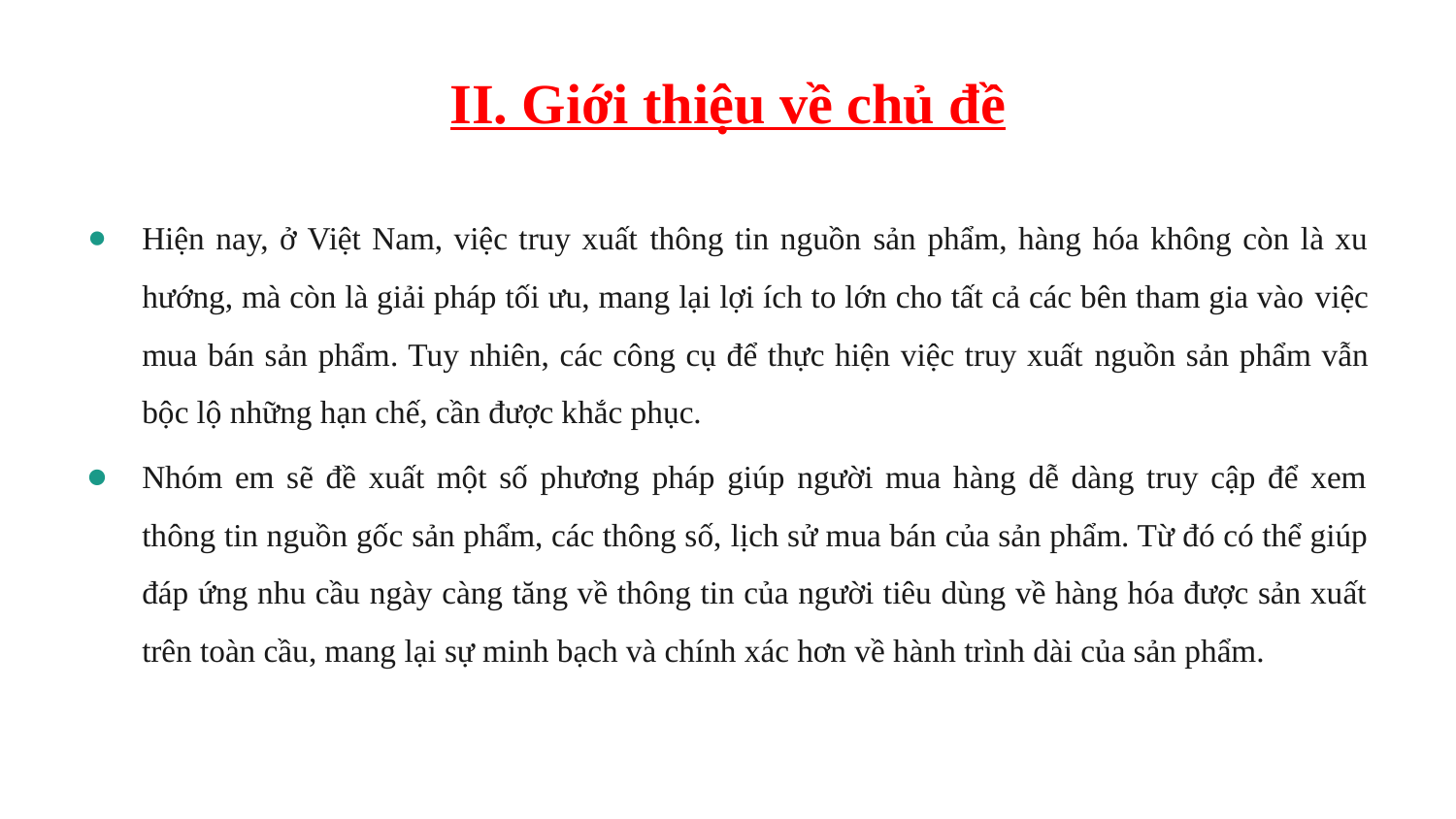

# II. Giới thiệu về chủ đề
Hiện nay, ở Việt Nam, việc truy xuất thông tin nguồn sản phẩm, hàng hóa không còn là xu hướng, mà còn là giải pháp tối ưu, mang lại lợi ích to lớn cho tất cả các bên tham gia vào việc mua bán sản phẩm. Tuy nhiên, các công cụ để thực hiện việc truy xuất nguồn sản phẩm vẫn bộc lộ những hạn chế, cần được khắc phục.
Nhóm em sẽ đề xuất một số phương pháp giúp người mua hàng dễ dàng truy cập để xem thông tin nguồn gốc sản phẩm, các thông số, lịch sử mua bán của sản phẩm. Từ đó có thể giúp đáp ứng nhu cầu ngày càng tăng về thông tin của người tiêu dùng về hàng hóa được sản xuất trên toàn cầu, mang lại sự minh bạch và chính xác hơn về hành trình dài của sản phẩm.